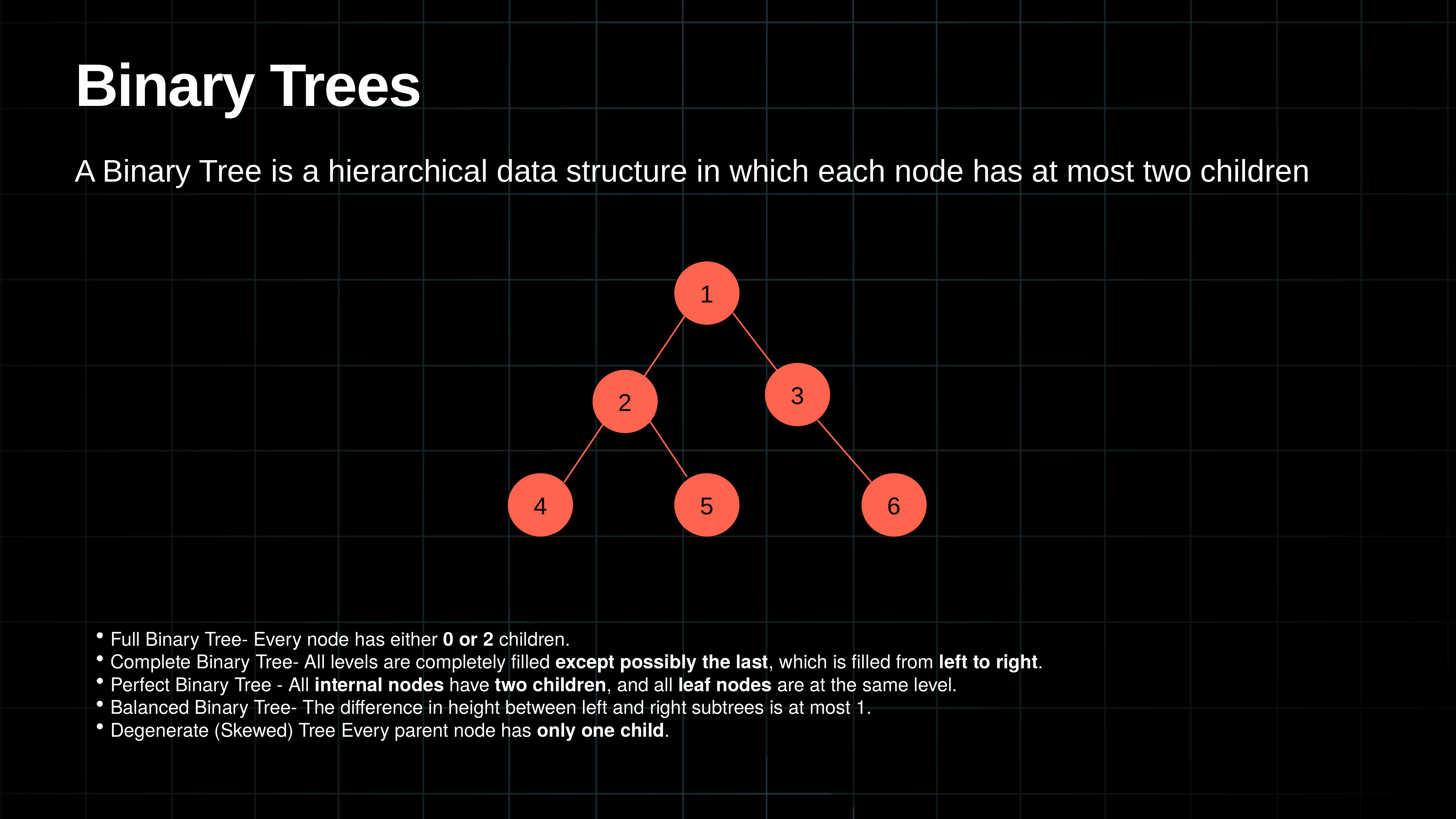

# Binary Trees
A Binary Tree is a hierarchical data structure in which each node has at most two children
1

3
2

4
5
6
 Full Binary Tree- Every node has either 0 or 2 children.
 Complete Binary Tree- All levels are completely filled except possibly the last, which is filled from left to right.
 Perfect Binary Tree - All internal nodes have two children, and all leaf nodes are at the same level.
 Balanced Binary Tree- The difference in height between left and right subtrees is at most 1.
 Degenerate (Skewed) Tree Every parent node has only one child.